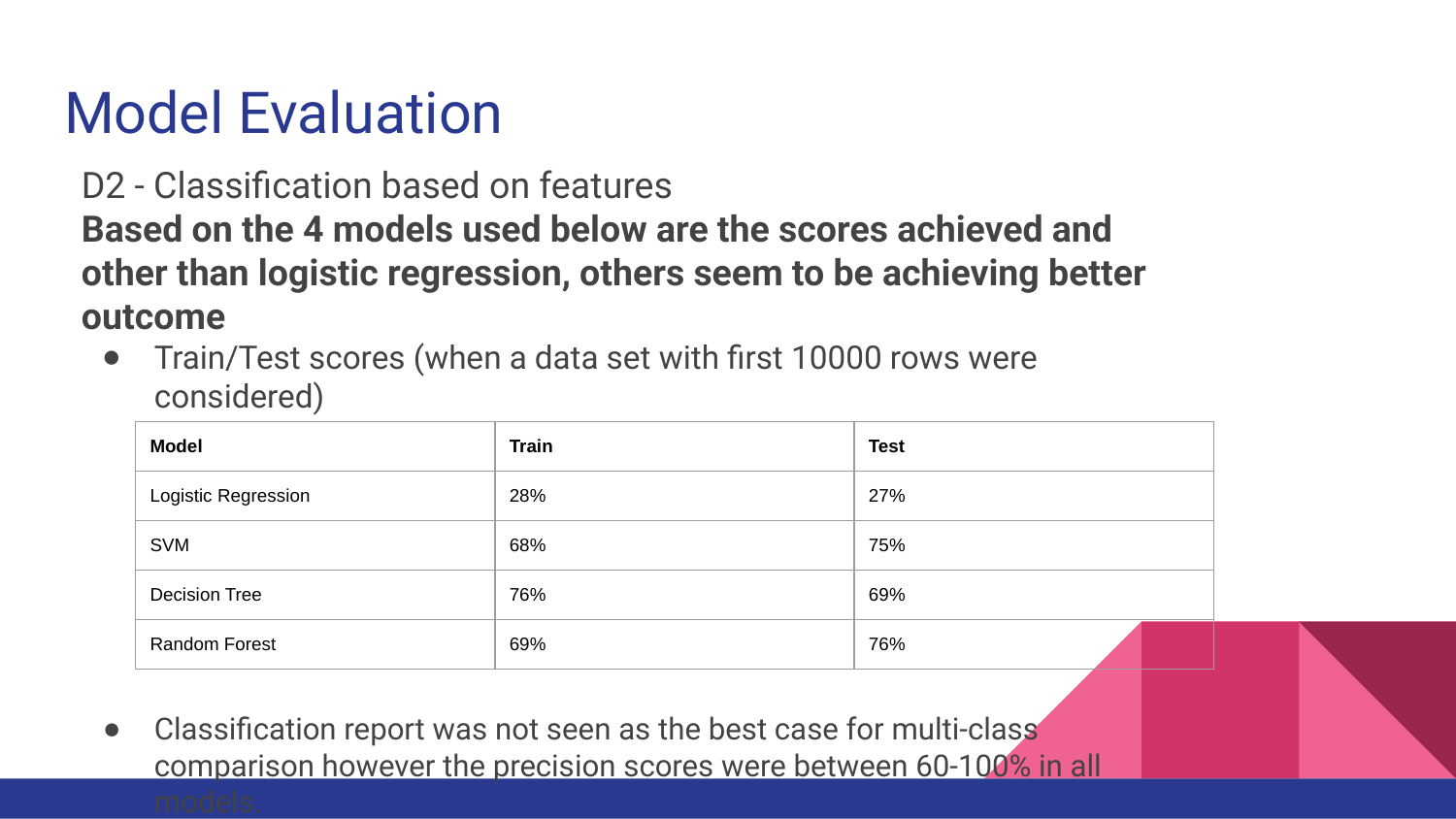

# Model Evaluation
D2 - Classification based on features
Based on the 4 models used below are the scores achieved and other than logistic regression, others seem to be achieving better outcome
Train/Test scores (when a data set with first 10000 rows were considered)

Classification report was not seen as the best case for multi-class comparison however the precision scores were between 60-100% in all models.

| Model | Train | Test |
| --- | --- | --- |
| Logistic Regression | 28% | 27% |
| SVM | 68% | 75% |
| Decision Tree | 76% | 69% |
| Random Forest | 69% | 76% |